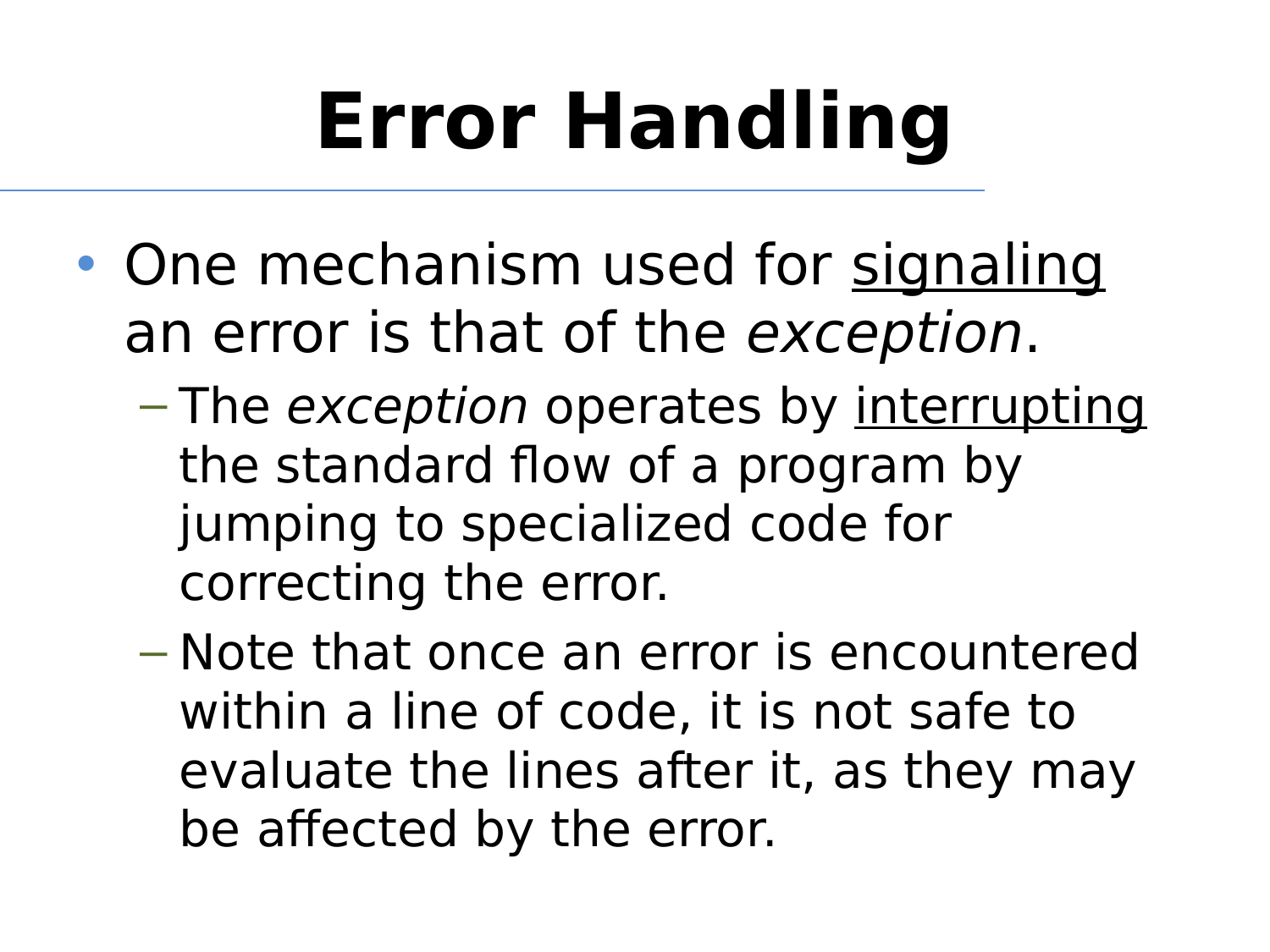

# Error Handling
One mechanism used for signaling an error is that of the exception.
The exception operates by interrupting the standard flow of a program by jumping to specialized code for correcting the error.
Note that once an error is encountered within a line of code, it is not safe to evaluate the lines after it, as they may be affected by the error.